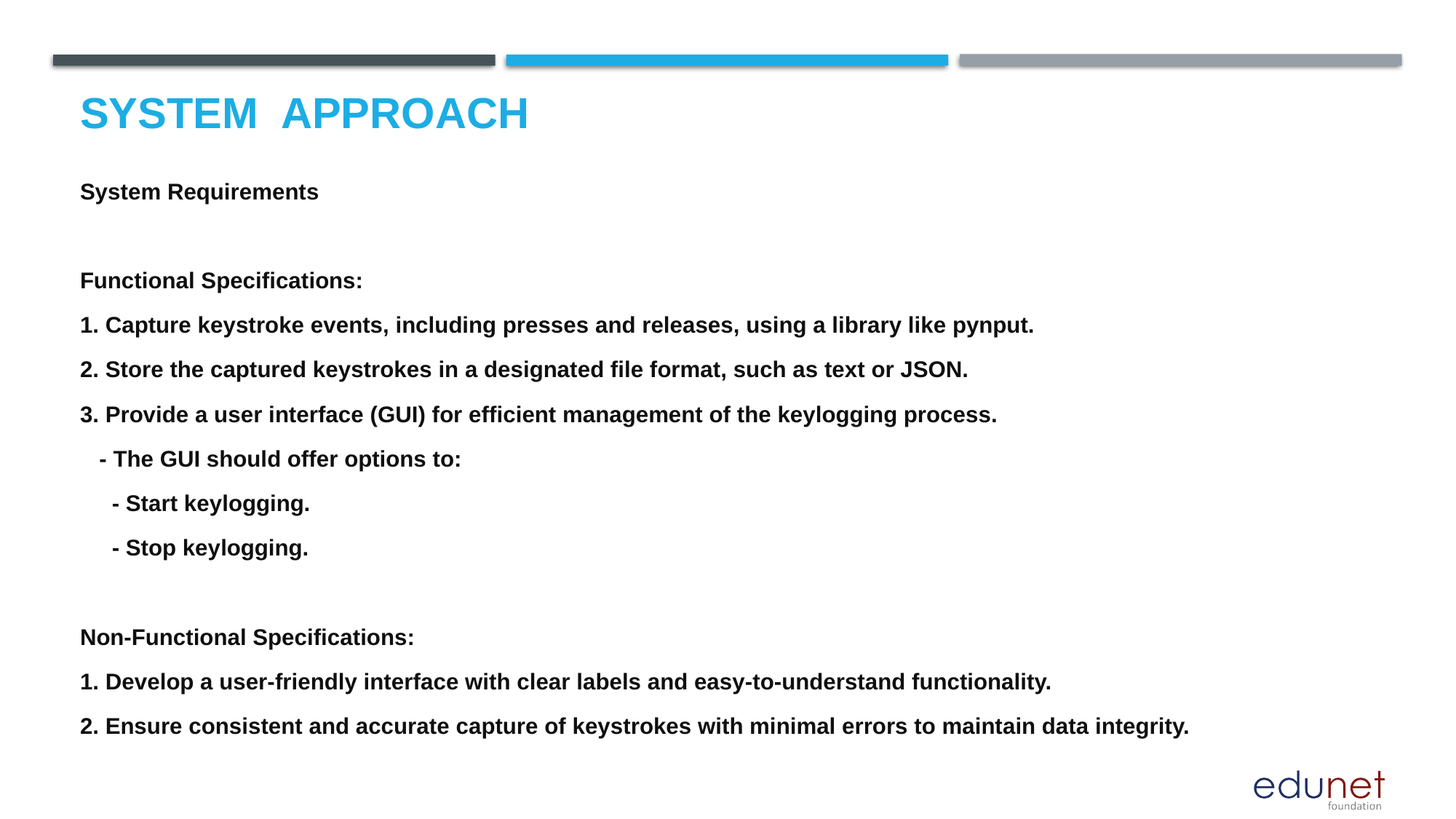

System  Approach
System Requirements

Functional Specifications:
1. Capture keystroke events, including presses and releases, using a library like pynput.
2. Store the captured keystrokes in a designated file format, such as text or JSON.
3. Provide a user interface (GUI) for efficient management of the keylogging process.
   - The GUI should offer options to:
     - Start keylogging.
     - Stop keylogging.

Non-Functional Specifications:
1. Develop a user-friendly interface with clear labels and easy-to-understand functionality.
2. Ensure consistent and accurate capture of keystrokes with minimal errors to maintain data integrity.